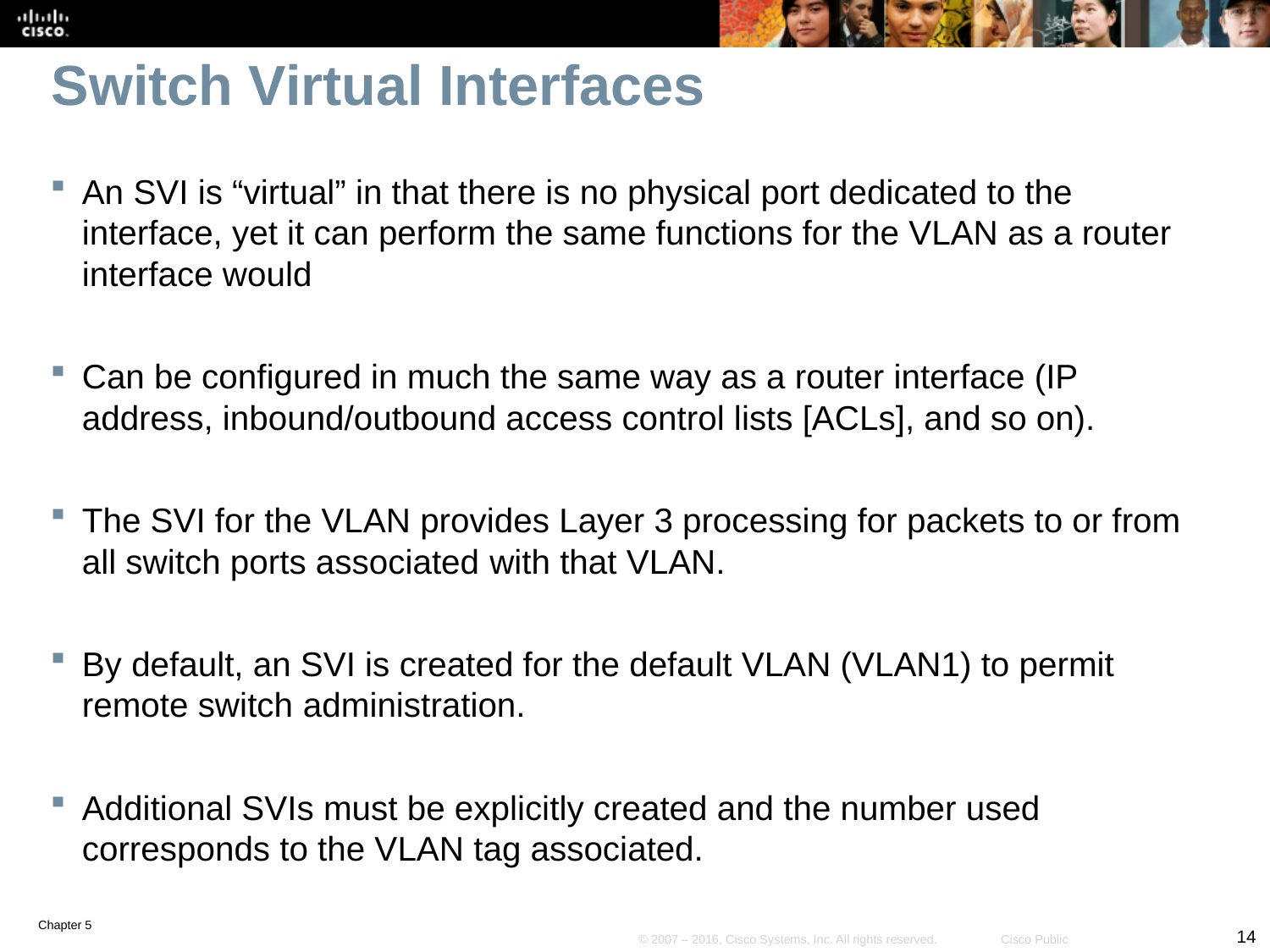

# Switch Virtual Interfaces
An SVI is “virtual” in that there is no physical port dedicated to the interface, yet it can perform the same functions for the VLAN as a router interface would

Can be configured in much the same way as a router interface (IP address, inbound/outbound access control lists [ACLs], and so on).

The SVI for the VLAN provides Layer 3 processing for packets to or from all switch ports associated with that VLAN.

By default, an SVI is created for the default VLAN (VLAN1) to permit remote switch administration.

Additional SVIs must be explicitly created and the number used corresponds to the VLAN tag associated.